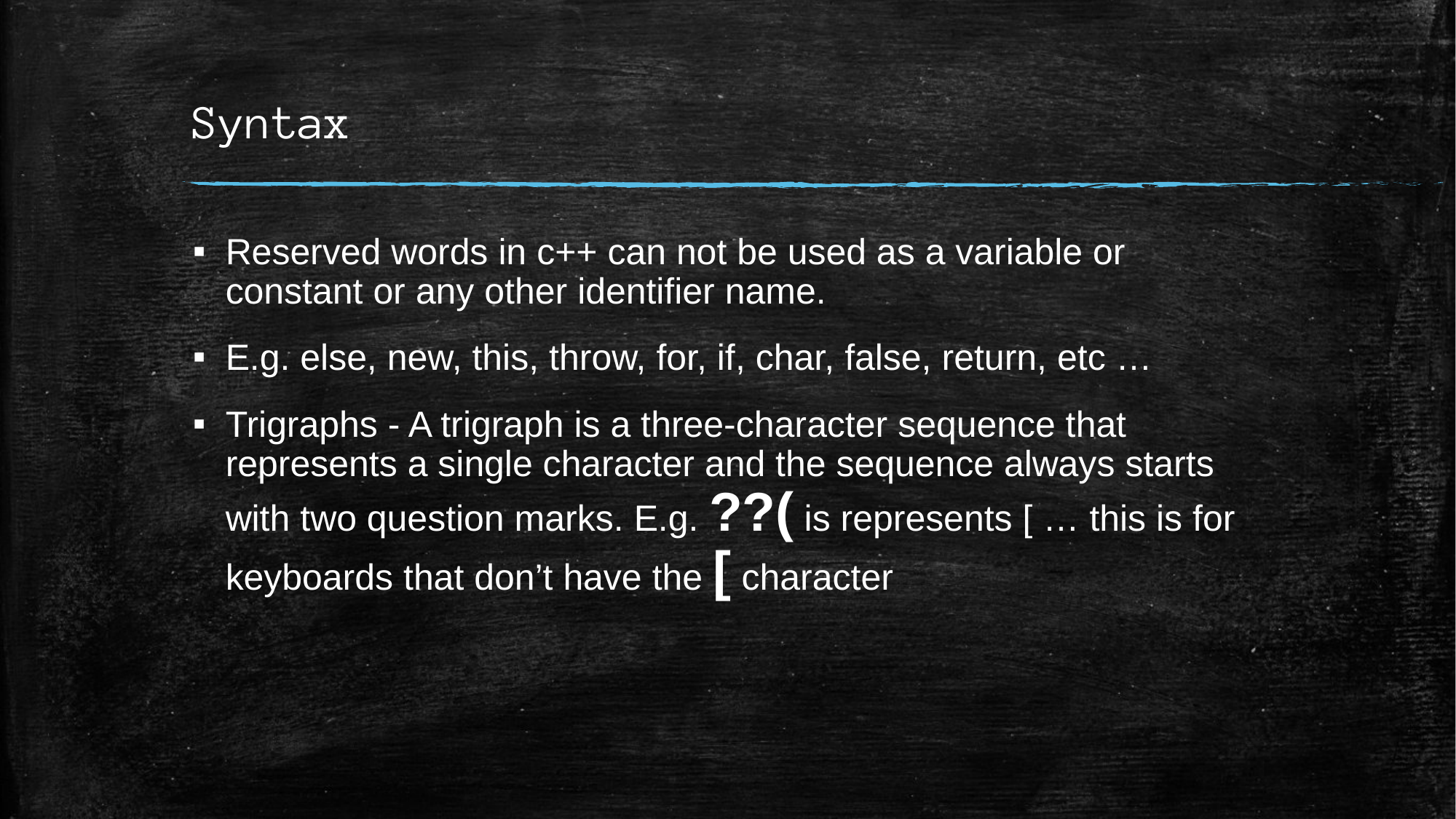

# Syntax
Reserved words in c++ can not be used as a variable or constant or any other identifier name.
E.g. else, new, this, throw, for, if, char, false, return, etc …
Trigraphs - A trigraph is a three-character sequence that represents a single character and the sequence always starts with two question marks. E.g. ??( is represents [ … this is for keyboards that don’t have the [ character